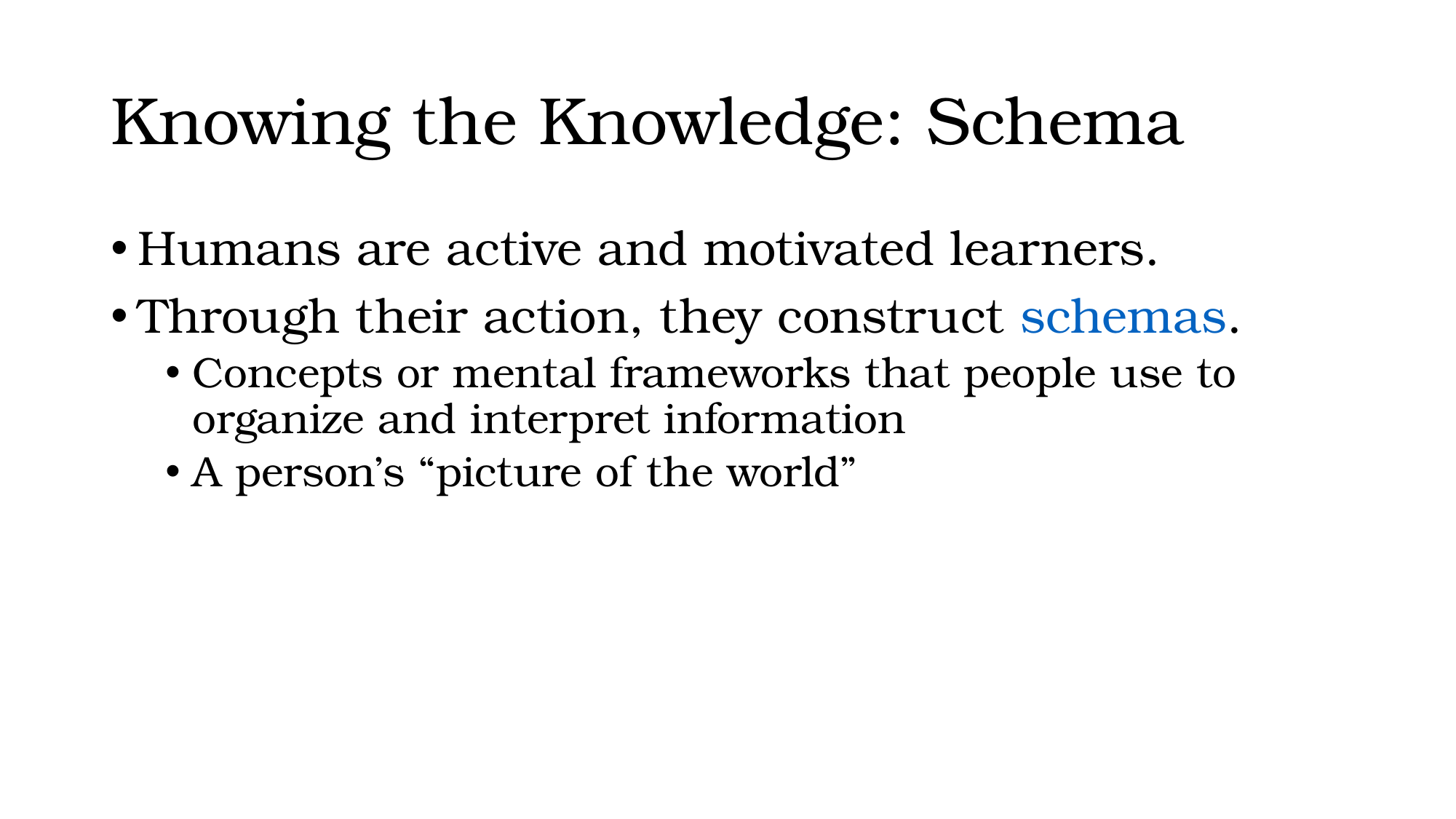

# Knowing the Knowledge: Schema
Humans are active and motivated learners.
Through their action, they construct schemas.
Concepts or mental frameworks that people use to organize and interpret information
A person’s “picture of the world”